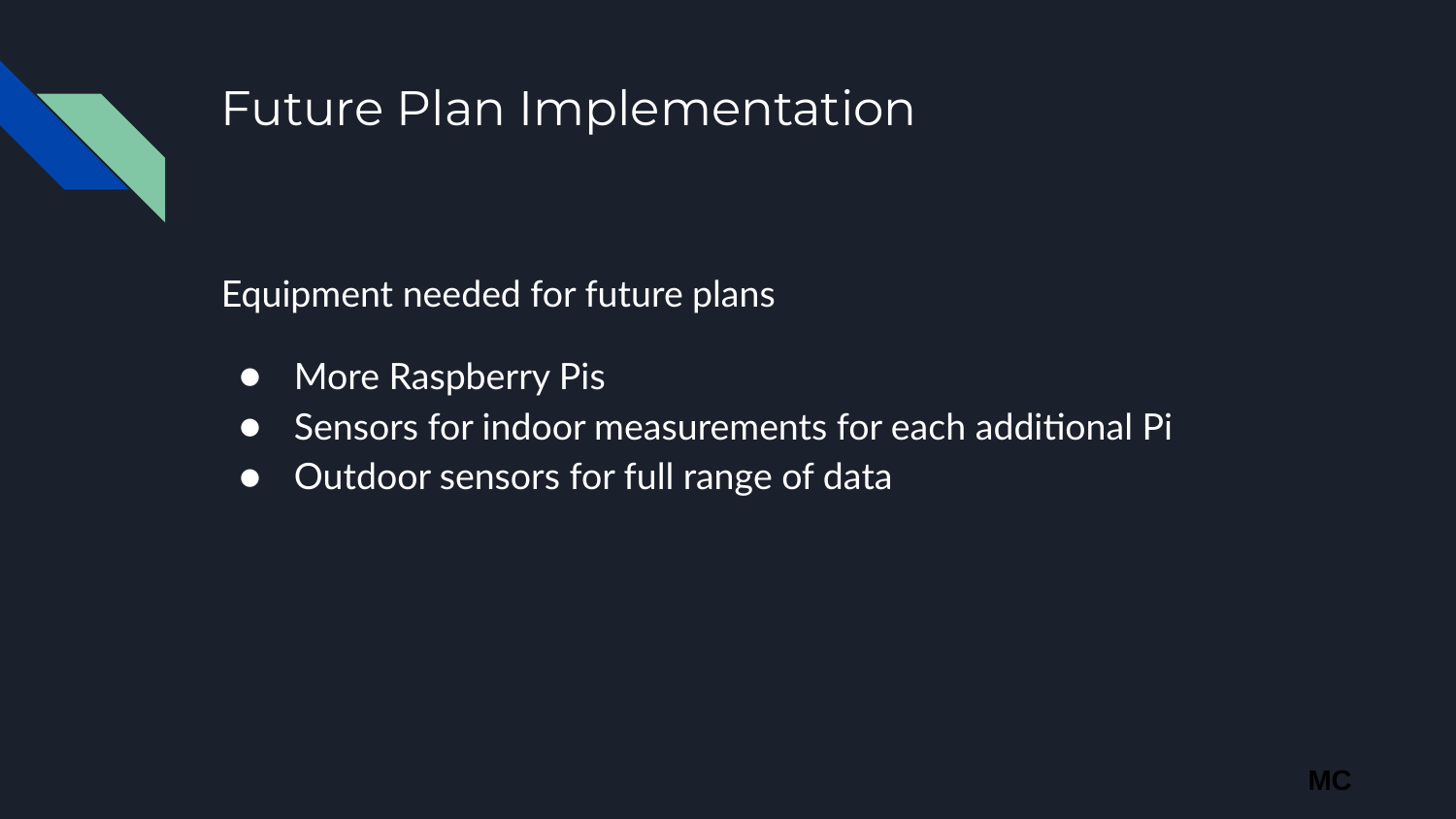

# Future Plan Implementation
Equipment needed for future plans
More Raspberry Pis
Sensors for indoor measurements for each additional Pi
Outdoor sensors for full range of data
MC